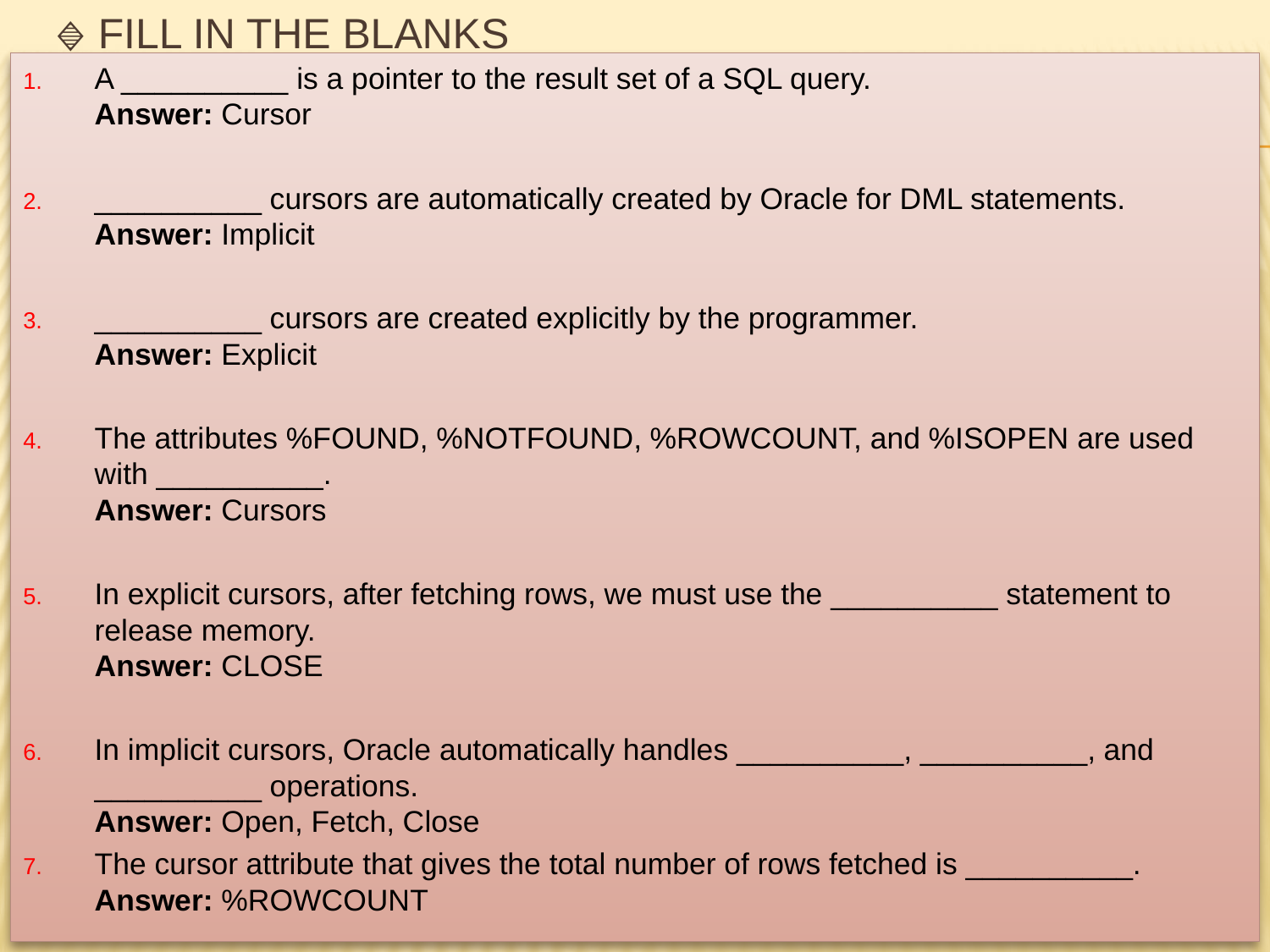

# 🔹 Fill in the Blanks
A __________ is a pointer to the result set of a SQL query.
Answer: Cursor

__________ cursors are automatically created by Oracle for DML statements.
Answer: Implicit

__________ cursors are created explicitly by the programmer.
Answer: Explicit

The attributes %FOUND, %NOTFOUND, %ROWCOUNT, and %ISOPEN are used with __________.
Answer: Cursors

In explicit cursors, after fetching rows, we must use the __________ statement to release memory.
Answer: CLOSE

In implicit cursors, Oracle automatically handles __________, __________, and __________ operations.
Answer: Open, Fetch, Close
The cursor attribute that gives the total number of rows fetched is __________.
Answer: %ROWCOUNT